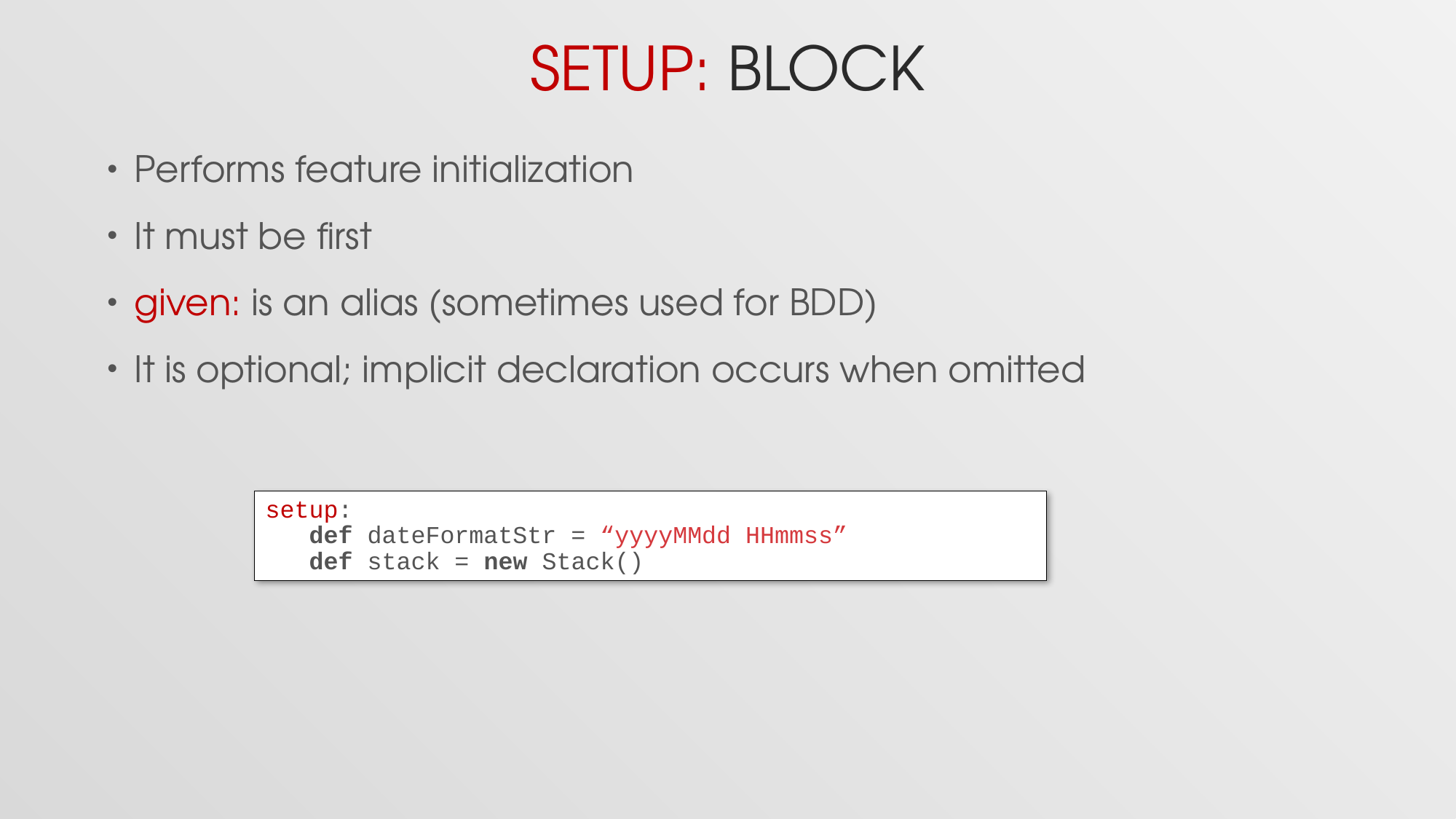

# Setup: block
Performs feature initialization
It must be first
given: is an alias (sometimes used for BDD)
It is optional; implicit declaration occurs when omitted

setup:
   def dateFormatStr = “yyyyMMdd HHmmss”
   def stack = new Stack()